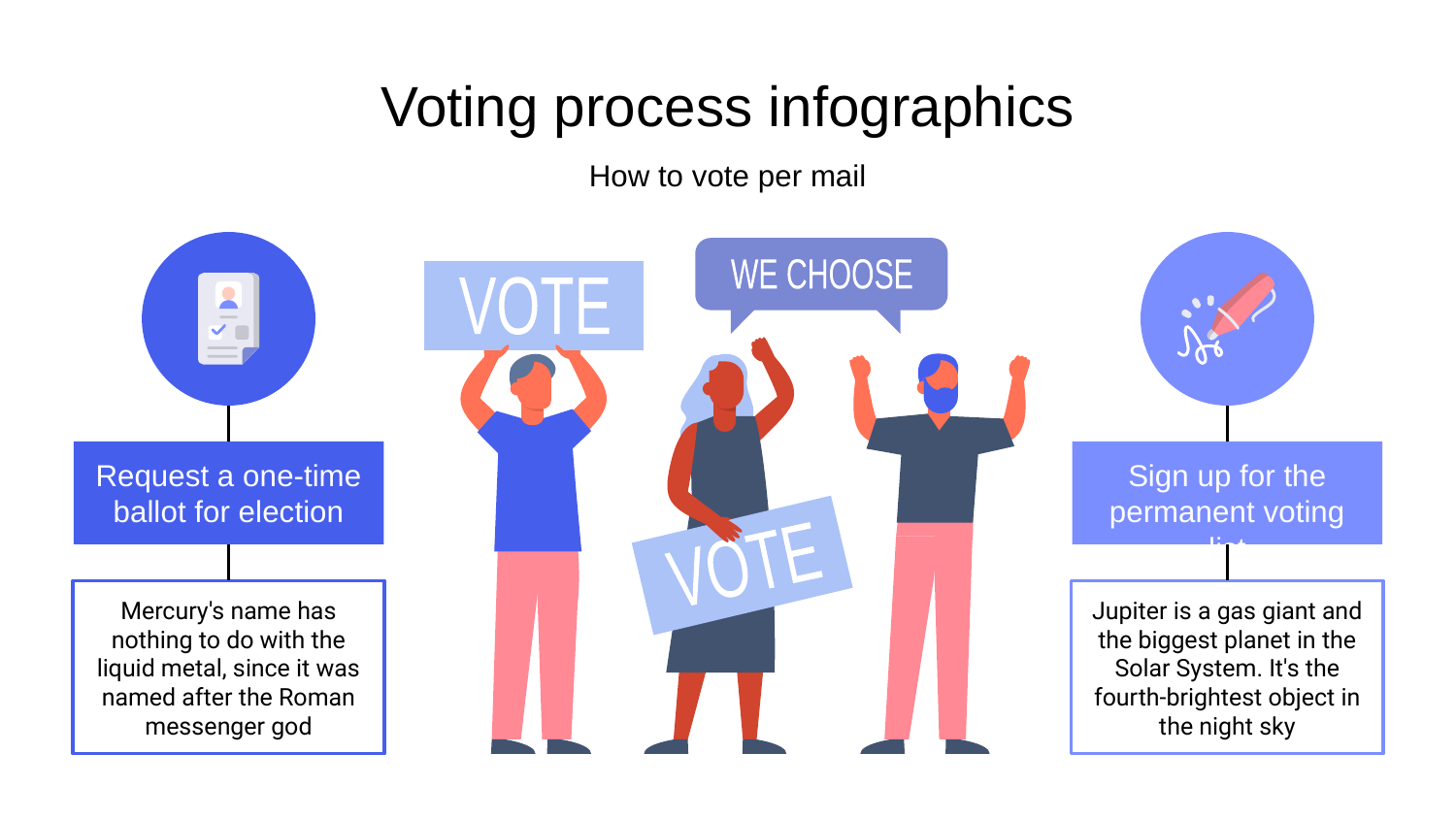

# Voting process infographics
How to vote per mail

WE CHOOSE

VOTE

VOTE

Request a one-time ballot for election
Sign up for the permanent voting list
Mercury's name has nothing to do with the liquid metal, since it was named after the Roman messenger god
Jupiter is a gas giant and the biggest planet in the Solar System. It's the fourth-brightest object in the night sky